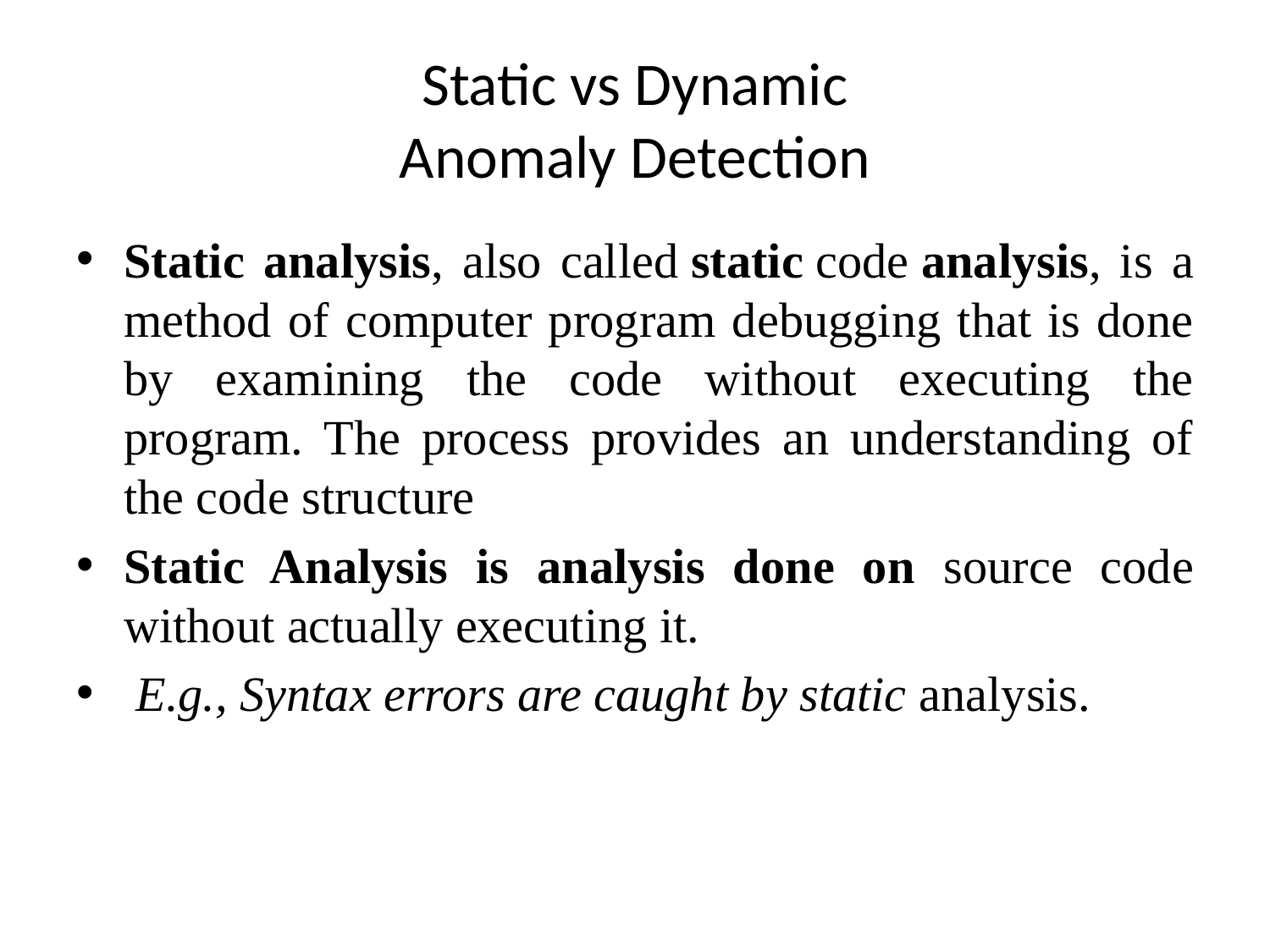

# Static vs Dynamic Anomaly Detection
Static analysis, also called static code analysis, is a method of computer program debugging that is done by examining the code without executing the program. The process provides an understanding of the code structure
Static Analysis is analysis done on source code without actually executing it.
 E.g., Syntax errors are caught by static analysis.